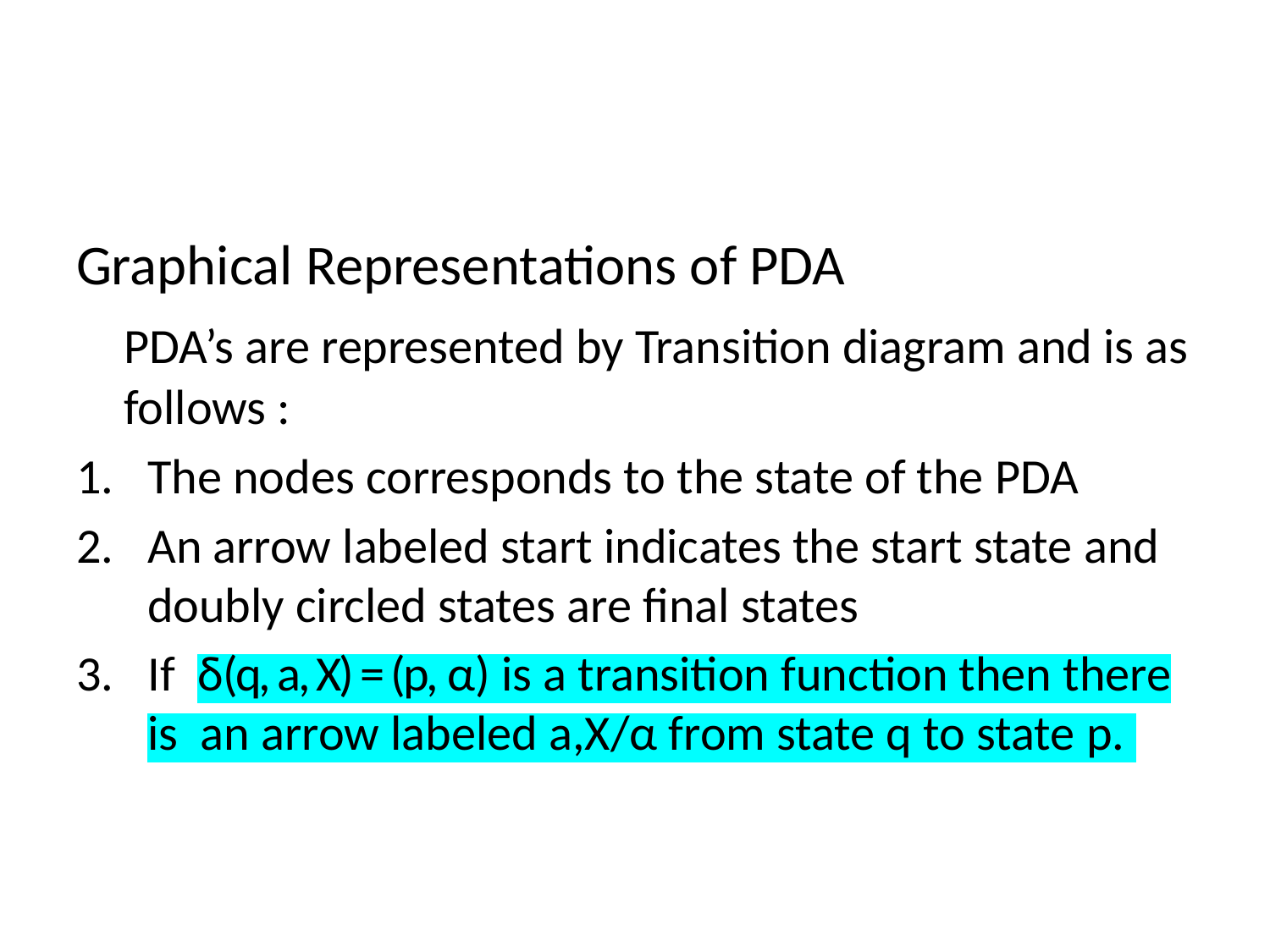

#
Graphical Representations of PDA
    PDA’s are represented by Transition diagram and is as follows :
The nodes corresponds to the state of the PDA
An arrow labeled start indicates the start state and doubly circled states are final states
If  δ(q, a, X) = (p, α) is a transition function then there is  an arrow labeled a,X/α from state q to state p.